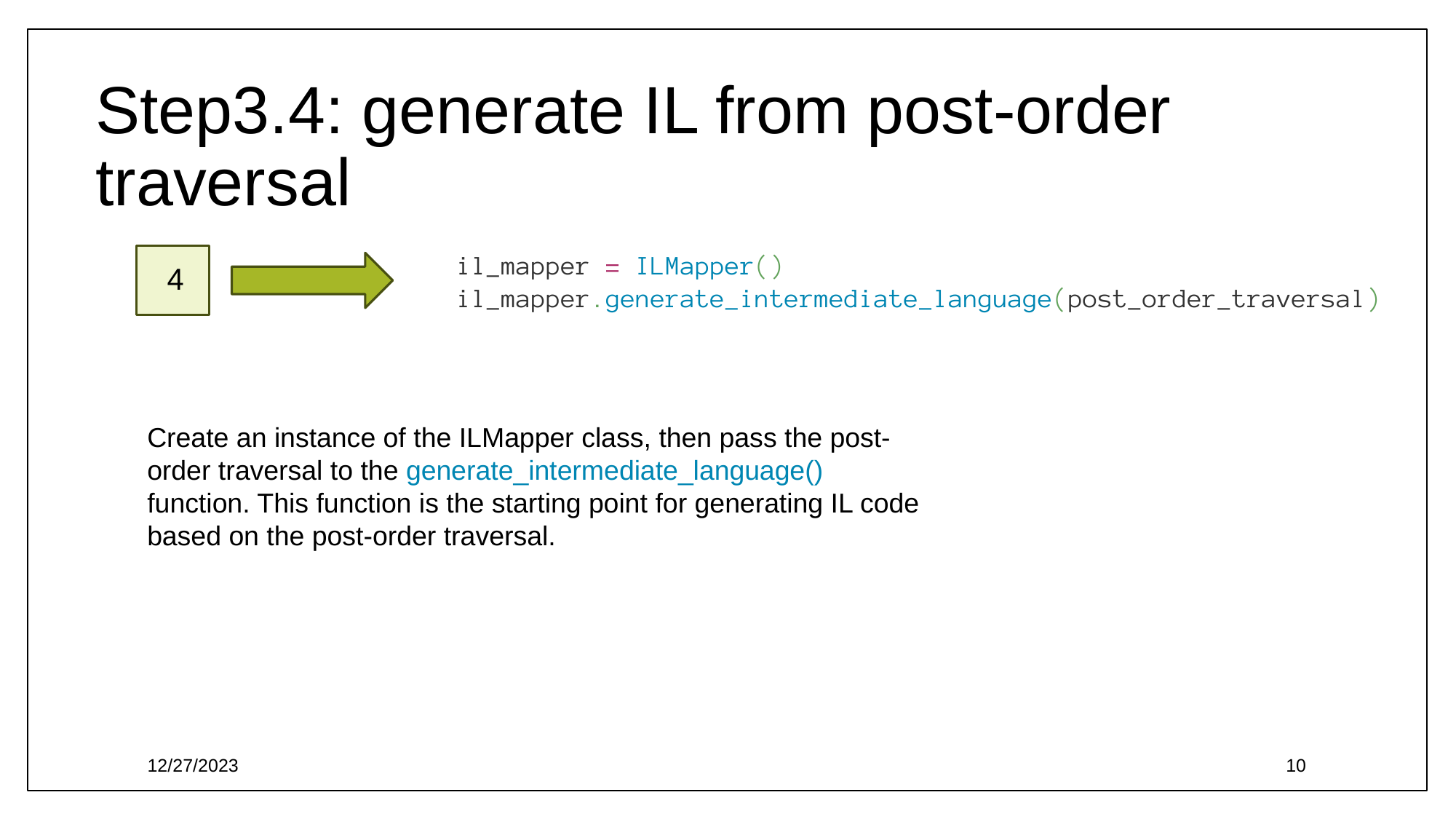

# Step3.4: generate IL from post-order traversal
il_mapper = ILMapper()
il_mapper.generate_intermediate_language(post_order_traversal)
4

Create an instance of the ILMapper class, then pass the post-order traversal to the generate_intermediate_language() function. This function is the starting point for generating IL code based on the post-order traversal.
12/27/2023
10